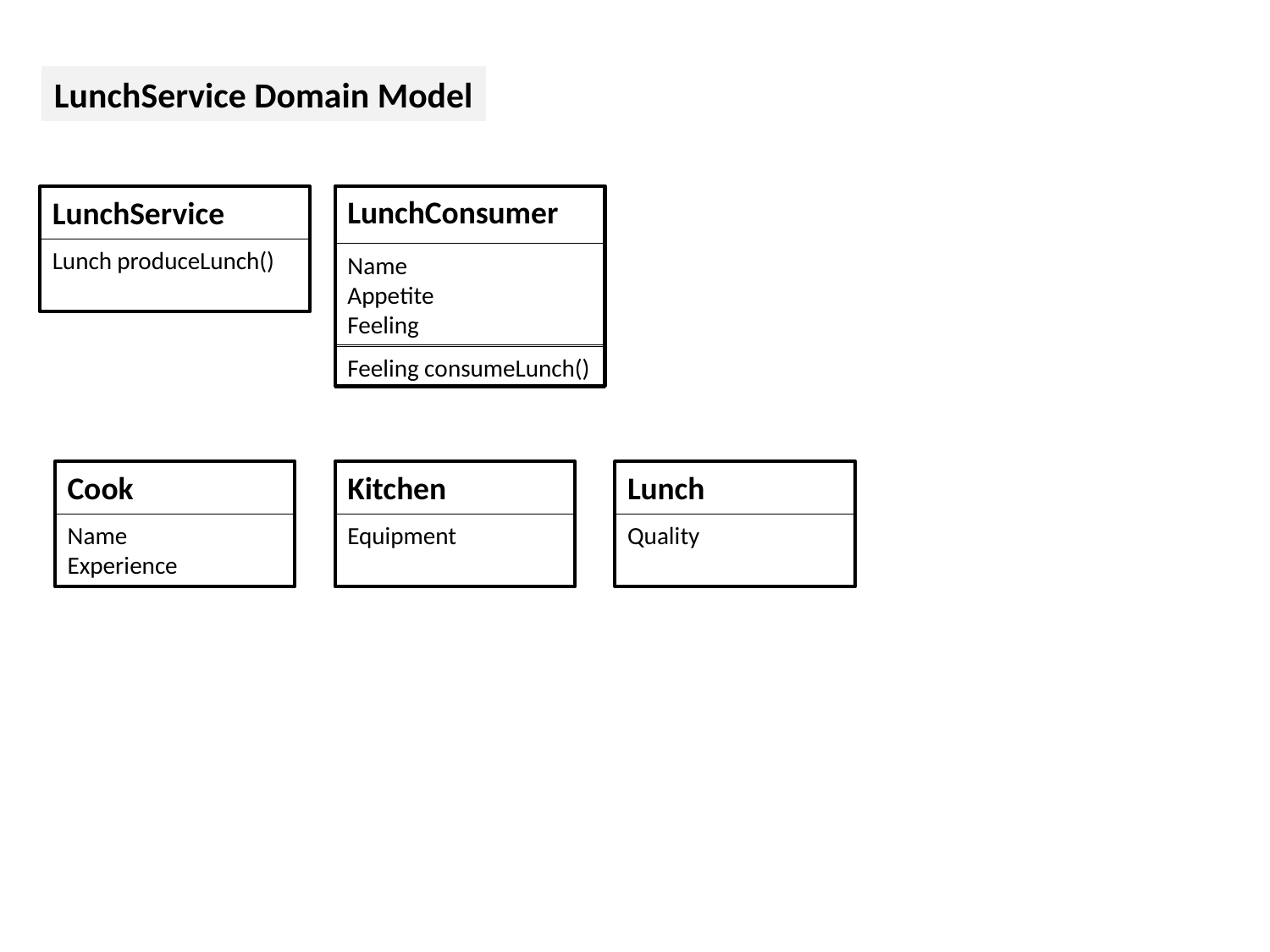

LunchService Domain Model
LunchConsumer
Name
Appetite
Feeling
Feeling consumeLunch()
LunchService
Lunch produceLunch()

Cook
Name
Experience
Kitchen
Equipment

Lunch
Quality